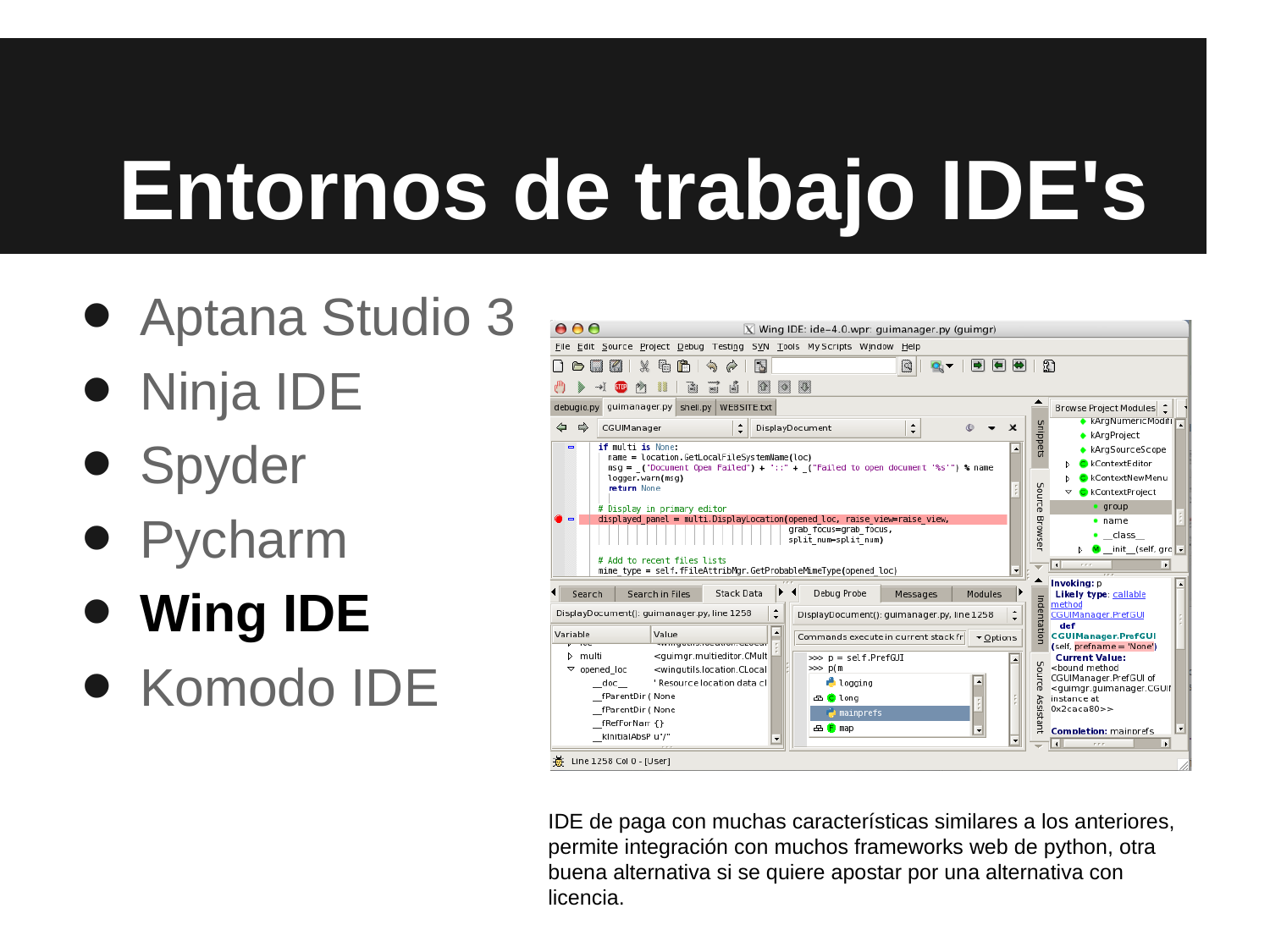

# Entornos de trabajo IDE's
Aptana Studio 3
Ninja IDE
Spyder
Pycharm
Wing IDE
Komodo IDE

IDE de paga con muchas características similares a los anteriores, permite integración con muchos frameworks web de python, otra buena alternativa si se quiere apostar por una alternativa con licencia.